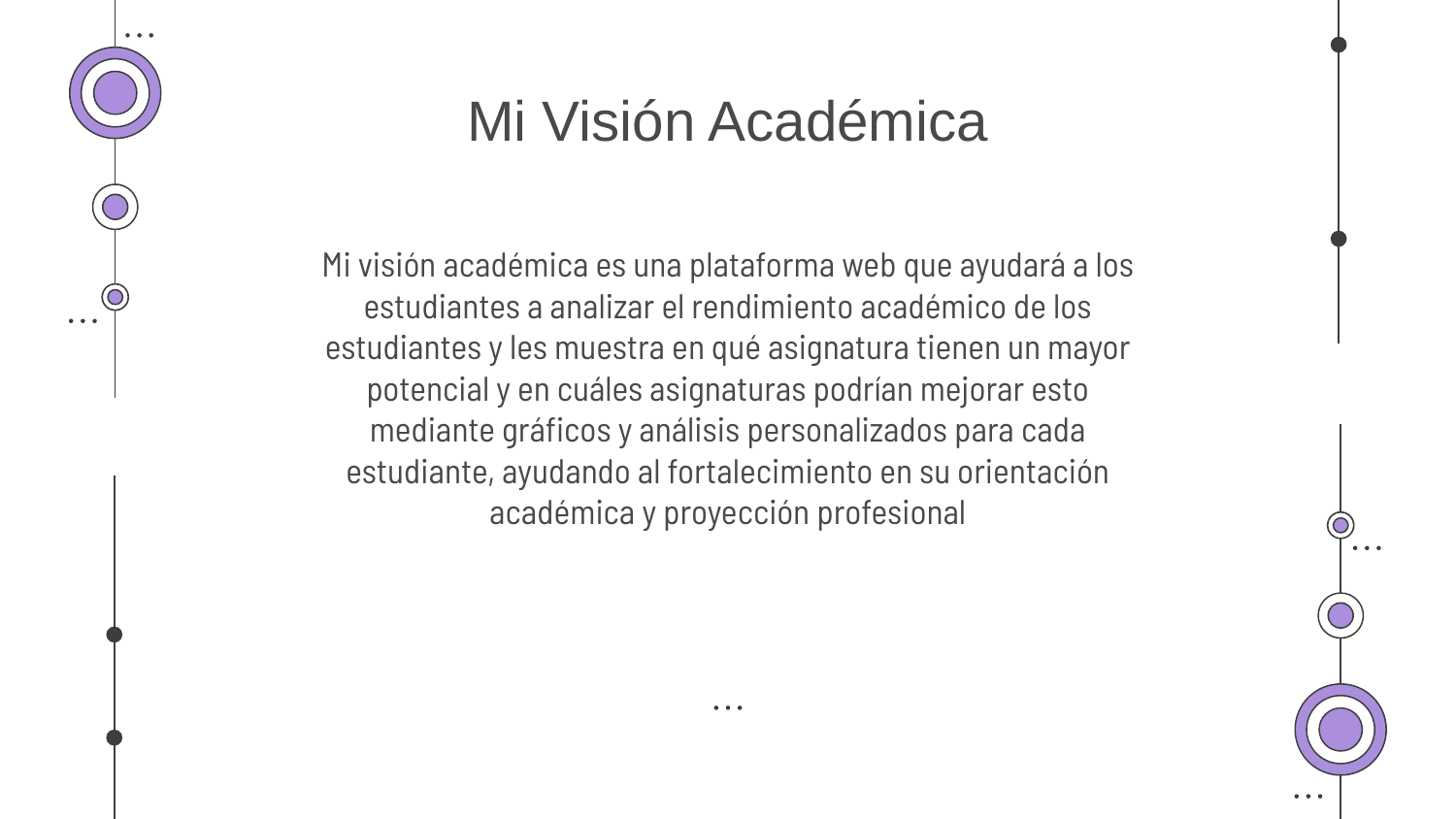

# Mi Visión Académica
Mi visión académica es una plataforma web que ayudará a los estudiantes a analizar el rendimiento académico de los estudiantes y les muestra en qué asignatura tienen un mayor potencial y en cuáles asignaturas podrían mejorar esto mediante gráficos y análisis personalizados para cada estudiante, ayudando al fortalecimiento en su orientación académica y proyección profesional